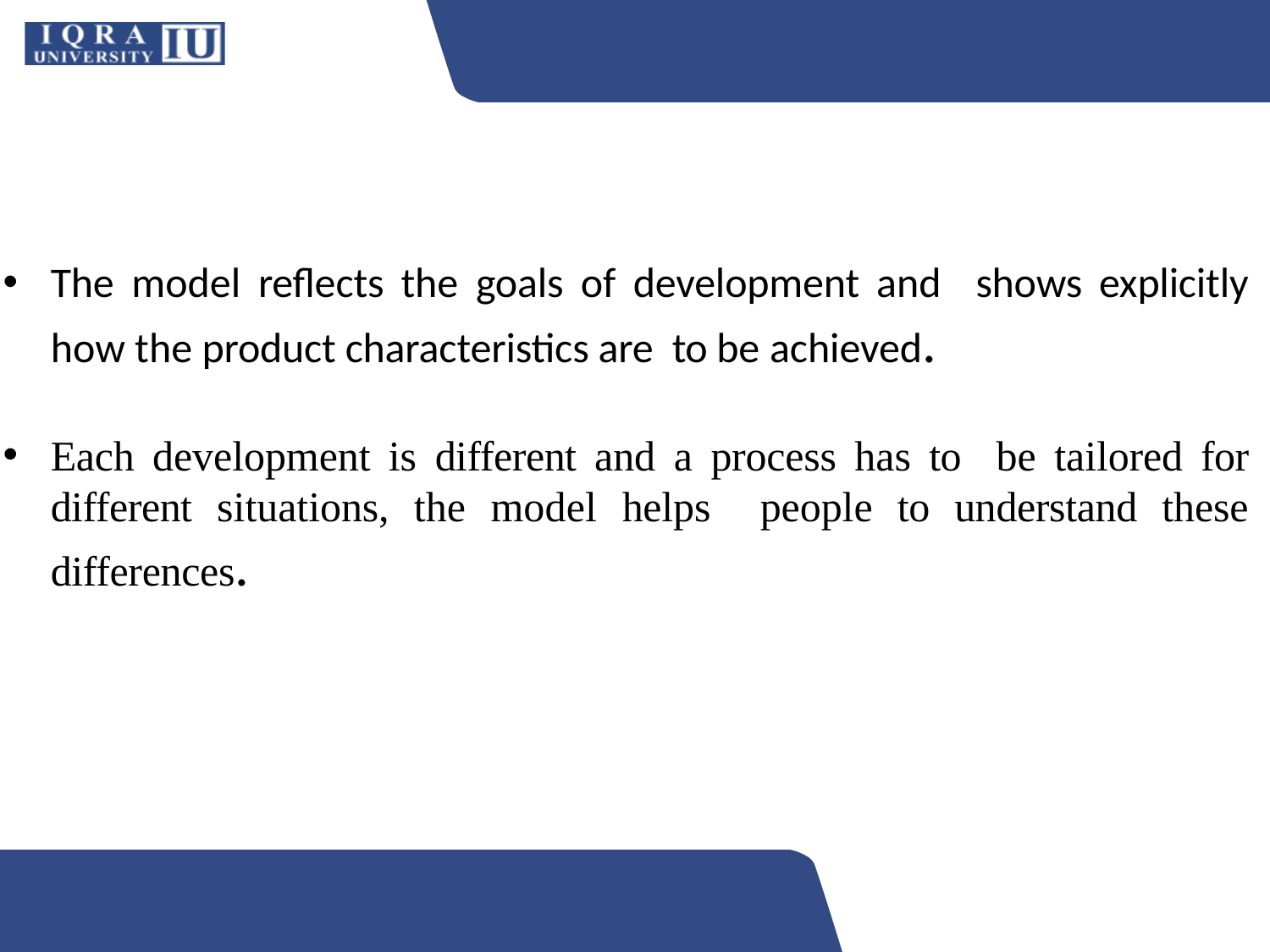

The model reflects the goals of development and  shows explicitly how the product characteristics are  to be achieved.

Each development is different and a process has to  be tailored for different situations, the model helps  people to understand these differences.